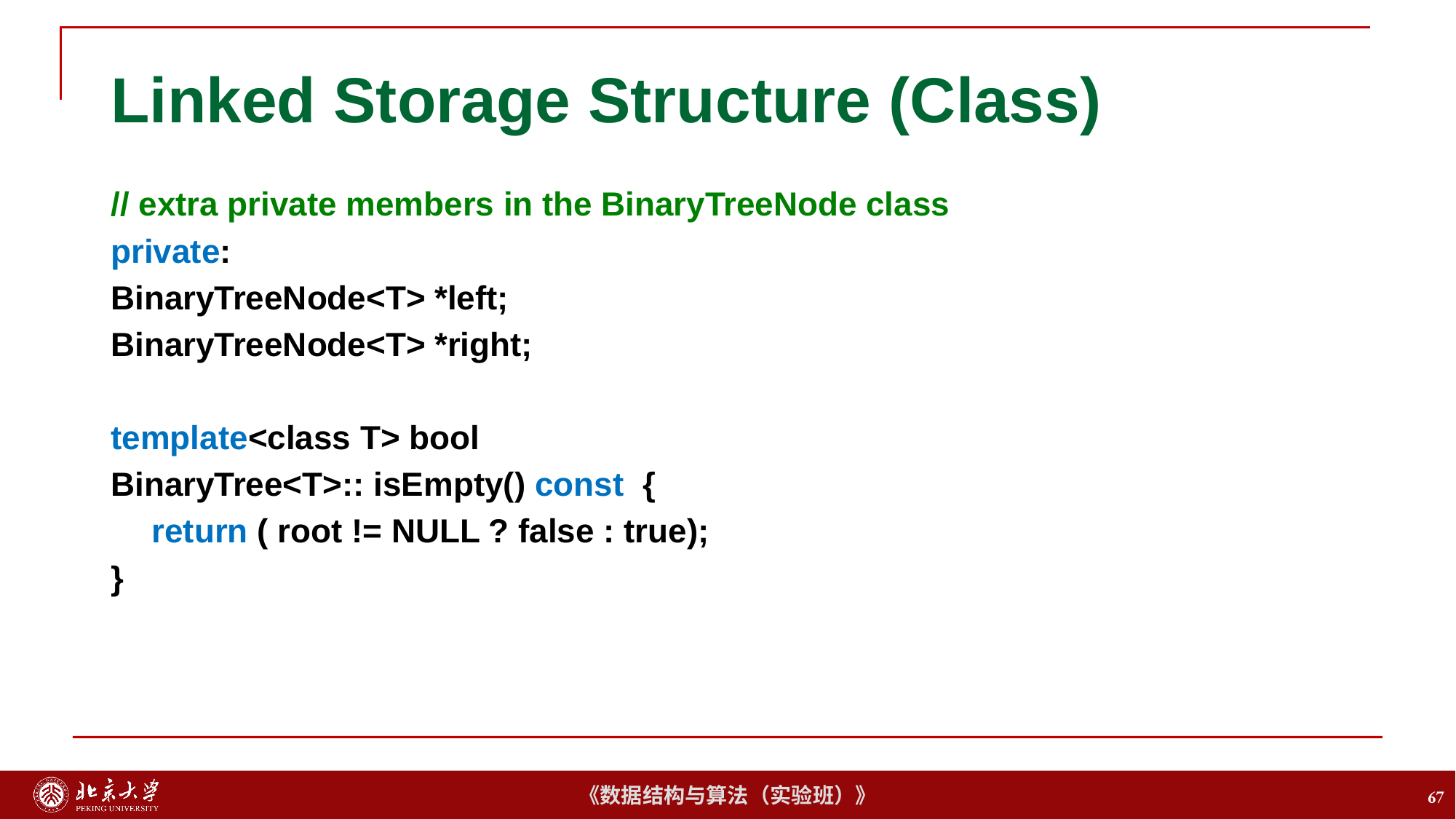

# Linked Storage Structure (Class)
// extra private members in the BinaryTreeNode class
private:
BinaryTreeNode<T> *left;
BinaryTreeNode<T> *right;

template<class T> bool
BinaryTree<T>:: isEmpty() const  {
	return ( root != NULL ? false : true);
}
67